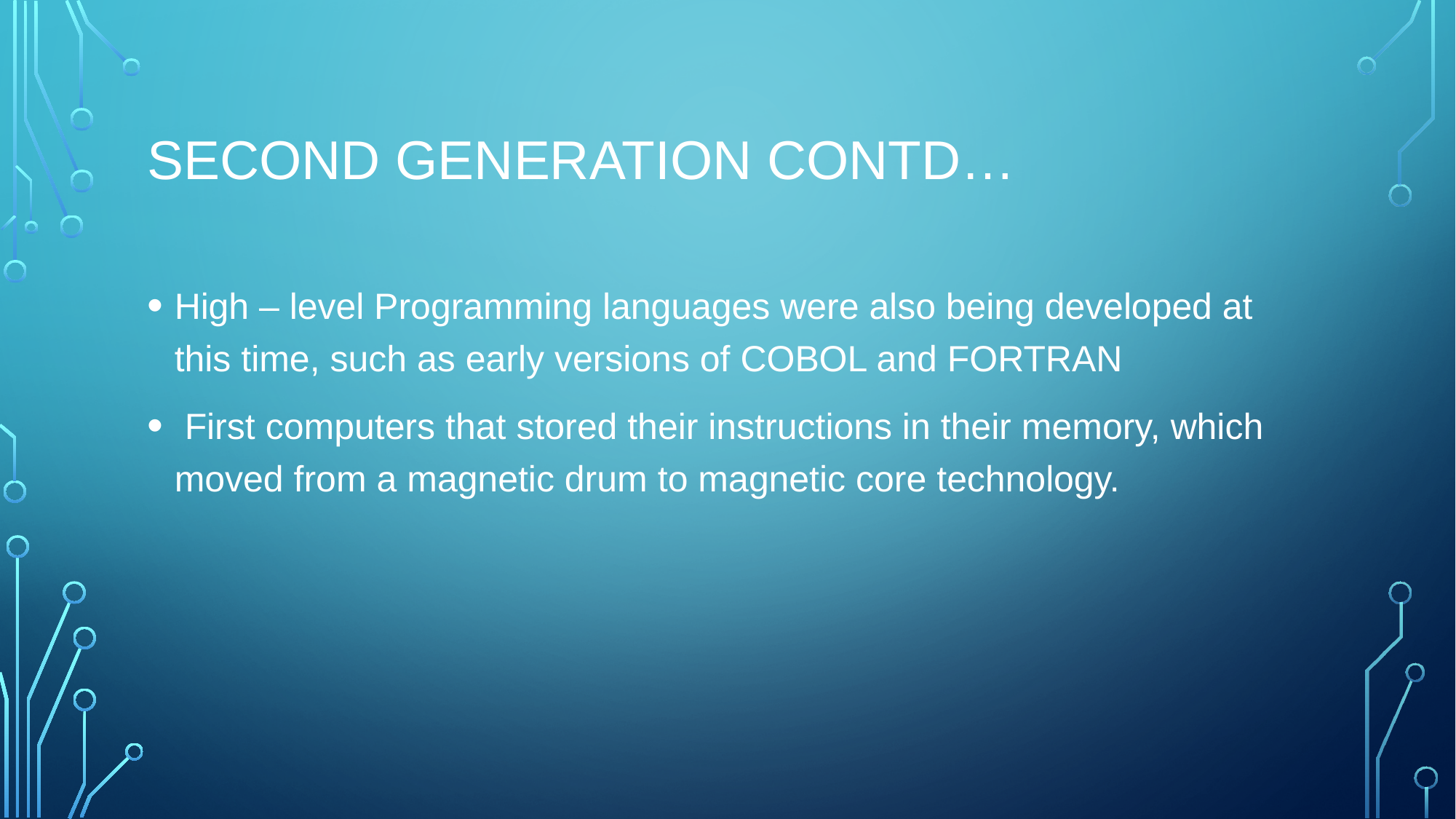

# SECOND GENERATION CONTD…
High – level Programming languages were also being developed at this time, such as early versions of COBOL and FORTRAN
 First computers that stored their instructions in their memory, which moved from a magnetic drum to magnetic core technology.